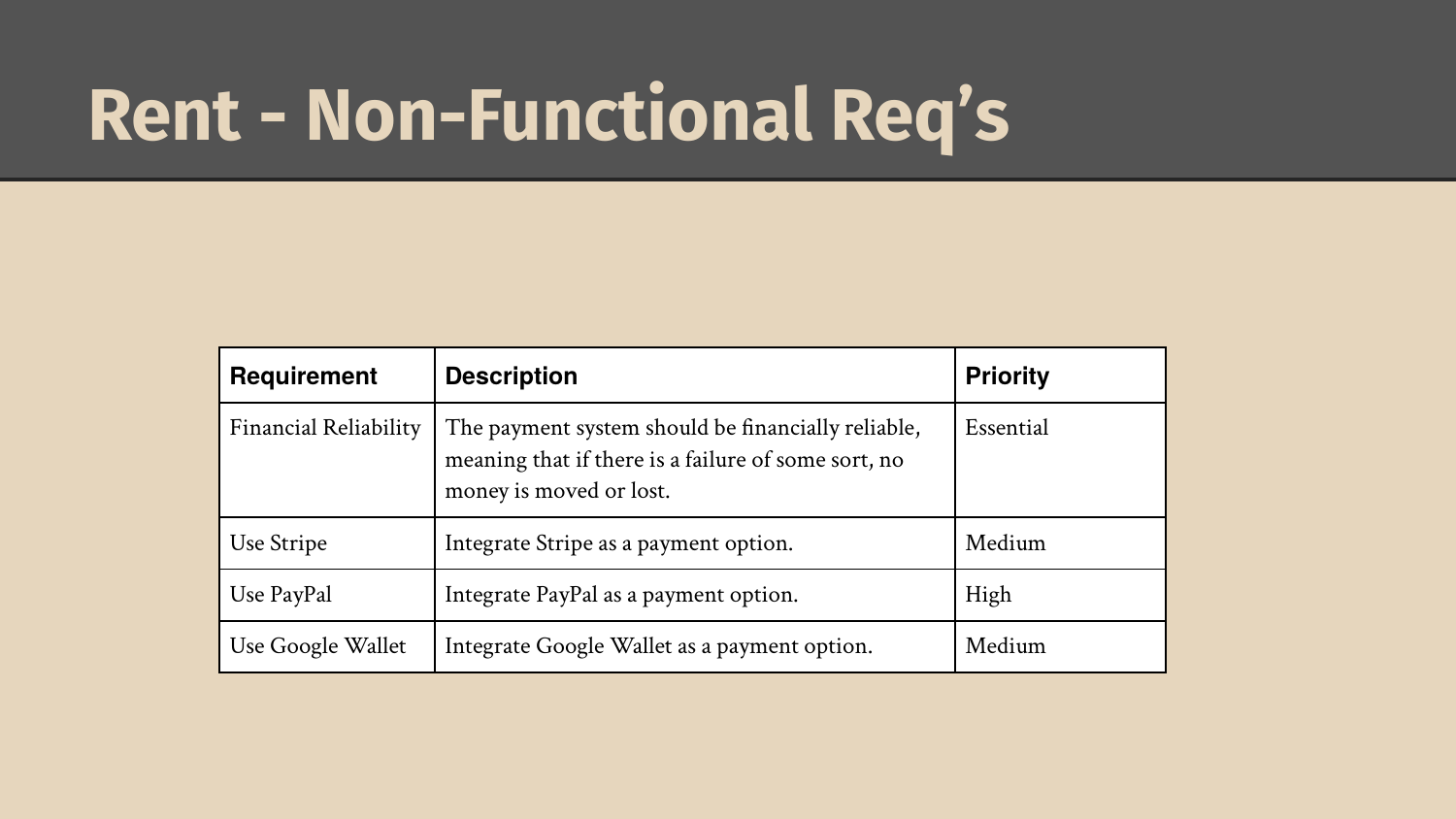

# Rent - Non-Functional Req’s
| Requirement | Description | Priority |
| --- | --- | --- |
| Financial Reliability | The payment system should be financially reliable, meaning that if there is a failure of some sort, no money is moved or lost. | Essential |
| Use Stripe | Integrate Stripe as a payment option. | Medium |
| Use PayPal | Integrate PayPal as a payment option. | High |
| Use Google Wallet | Integrate Google Wallet as a payment option. | Medium |